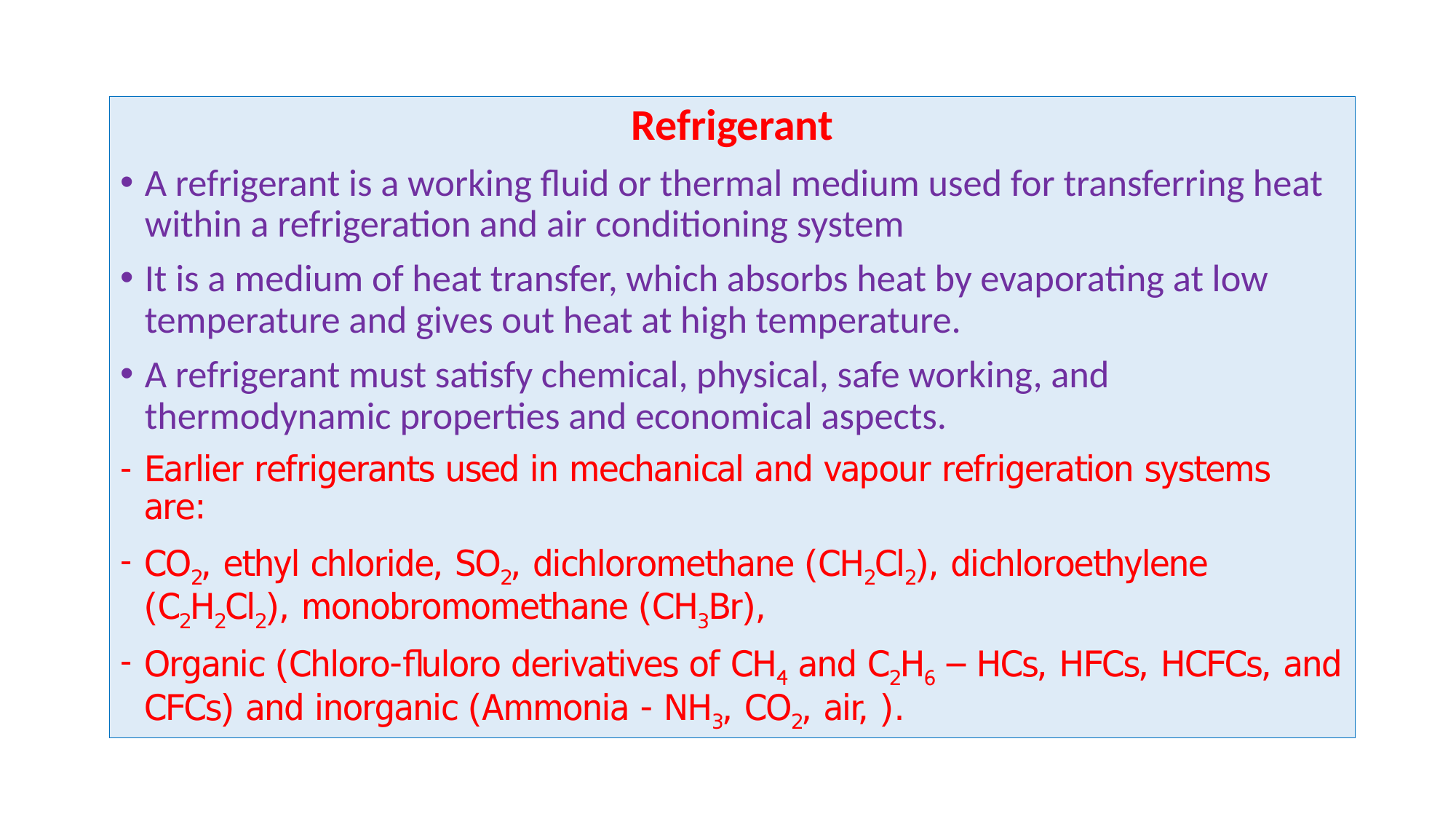

Refrigerant
A refrigerant is a working fluid or thermal medium used for transferring heat within a refrigeration and air conditioning system
It is a medium of heat transfer, which absorbs heat by evaporating at low temperature and gives out heat at high temperature.
A refrigerant must satisfy chemical, physical, safe working, and thermodynamic properties and economical aspects.
Earlier refrigerants used in mechanical and vapour refrigeration systems are:
CO2, ethyl chloride, SO2, dichloromethane (CH2Cl2), dichloroethylene (C2H2Cl2), monobromomethane (CH3Br),
Organic (Chloro-fluloro derivatives of CH4 and C2H6 – HCs, HFCs, HCFCs, and CFCs) and inorganic (Ammonia - NH3, CO2, air, ).